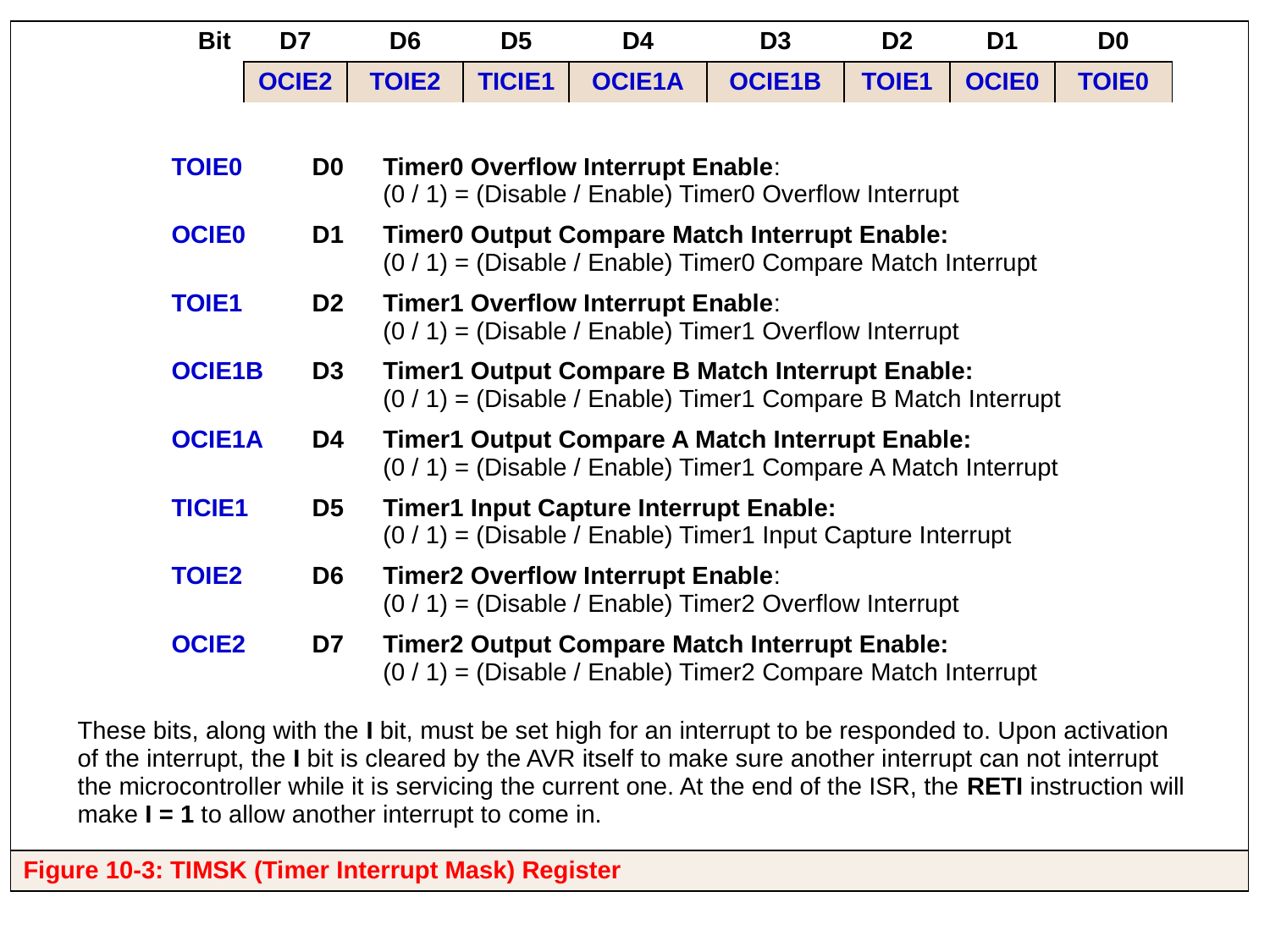

| Bit |  |  | D7 |  | D6 |  | D5 | D4 | D3 | D2 | D1 | D0 |  |  |
| --- | --- | --- | --- | --- | --- | --- | --- | --- | --- | --- | --- | --- | --- | --- |
|  |  |  | OCIE2 |  | TOIE2 |  | TICIE1 | OCIE1A | OCIE1B | TOIE1 | OCIE0 | TOIE0 |  |  |
|  |  |  |  |  |  |  |  |  |  |  |  |  |  |  |
|  |  | TOIE0 |  | D0 |  | Timer0 Overflow Interrupt Enable: (0 / 1) = (Disable / Enable) Timer0 Overflow Interrupt |  |  |  |  |  |  |  |  |
|  |  | OCIE0 |  | D1 |  | Timer0 Output Compare Match Interrupt Enable: (0 / 1) = (Disable / Enable) Timer0 Compare Match Interrupt |  |  |  |  |  |  |  |  |
|  |  | TOIE1 |  | D2 |  | Timer1 Overflow Interrupt Enable: (0 / 1) = (Disable / Enable) Timer1 Overflow Interrupt |  |  |  |  |  |  |  |  |
|  |  | OCIE1B |  | D3 |  | Timer1 Output Compare B Match Interrupt Enable: (0 / 1) = (Disable / Enable) Timer1 Compare B Match Interrupt |  |  |  |  |  |  |  |  |
|  |  | OCIE1A |  | D4 |  | Timer1 Output Compare A Match Interrupt Enable: (0 / 1) = (Disable / Enable) Timer1 Compare A Match Interrupt |  |  |  |  |  |  |  |  |
|  |  | TICIE1 |  | D5 |  | Timer1 Input Capture Interrupt Enable: (0 / 1) = (Disable / Enable) Timer1 Input Capture Interrupt |  |  |  |  |  |  |  |  |
|  |  | TOIE2 |  | D6 |  | Timer2 Overflow Interrupt Enable: (0 / 1) = (Disable / Enable) Timer2 Overflow Interrupt |  |  |  |  |  |  |  |  |
|  |  | OCIE2 |  | D7 |  | Timer2 Output Compare Match Interrupt Enable: (0 / 1) = (Disable / Enable) Timer2 Compare Match Interrupt |  |  |  |  |  |  |  |  |
|  | These bits, along with the I bit, must be set high for an interrupt to be responded to. Upon activation of the interrupt, the I bit is cleared by the AVR itself to make sure another interrupt can not interrupt the microcontroller while it is servicing the current one. At the end of the ISR, the RETI instruction will make I = 1 to allow another interrupt to come in. |  |  |  |  |  |  |  |  |  |  |  |  |  |
| Figure 10-3: TIMSK (Timer Interrupt Mask) Register |  |  |  |  |  |  |  |  |  |  |  |  |  |  |